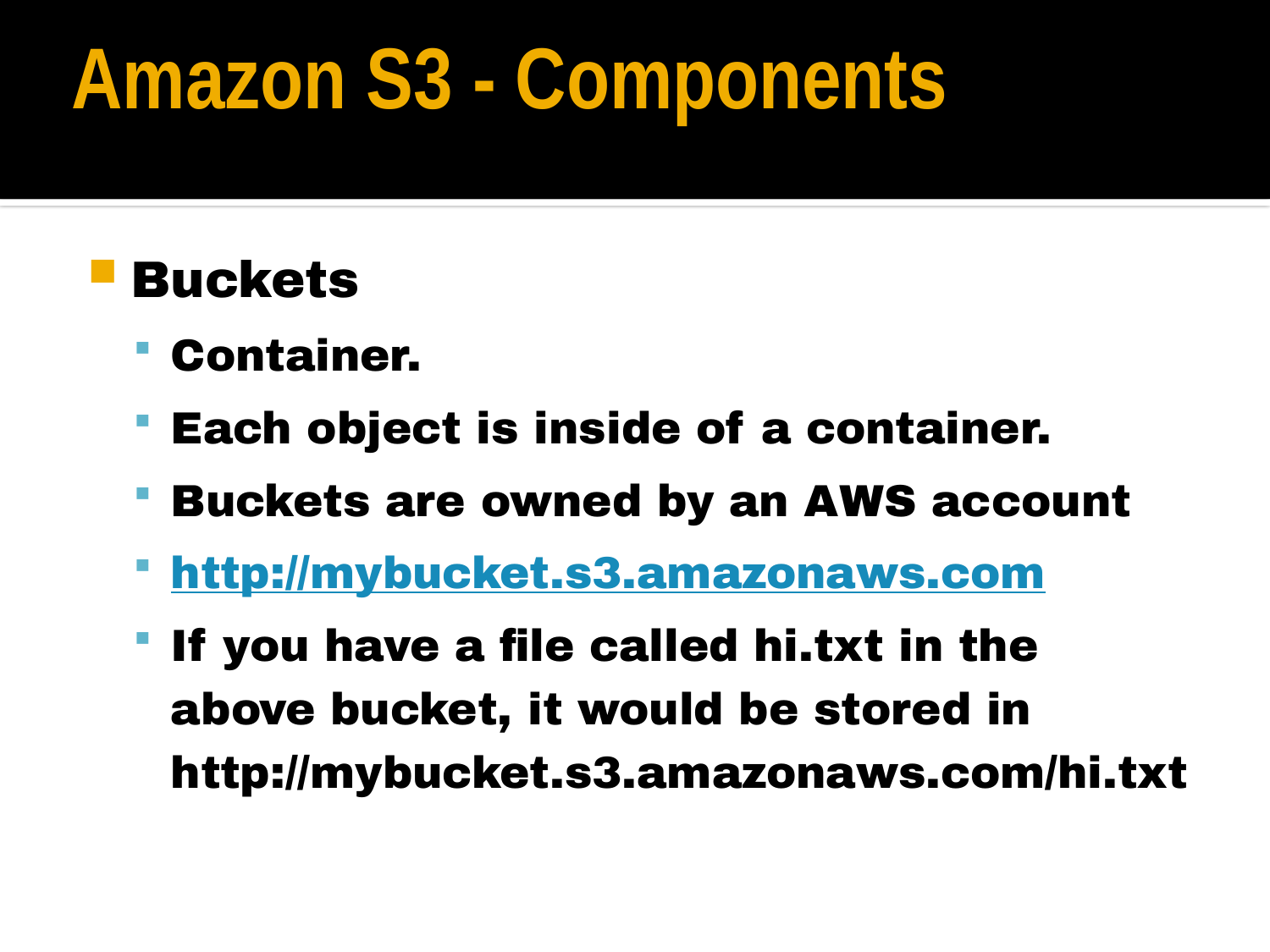

# Amazon S3 - Components
Buckets
Container.
Each object is inside of a container.
Buckets are owned by an AWS account
http://mybucket.s3.amazonaws.com
If you have a file called hi.txt in the above bucket, it would be stored in    http://mybucket.s3.amazonaws.com/hi.txt